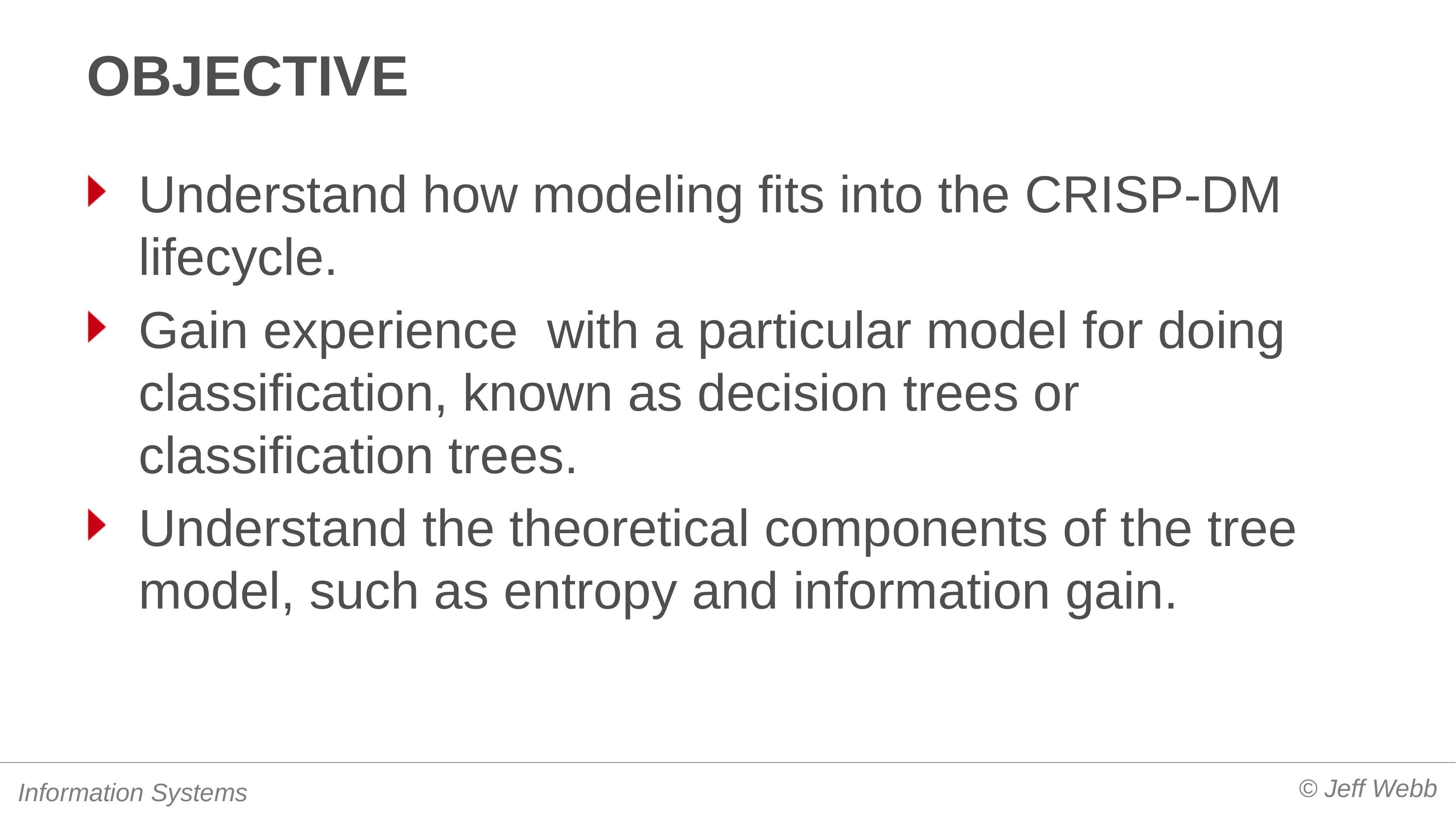

# objective
Understand how modeling fits into the CRISP-DM lifecycle.
Gain experience  with a particular model for doing classification, known as decision trees or classification trees.
Understand the theoretical components of the tree model, such as entropy and information gain.